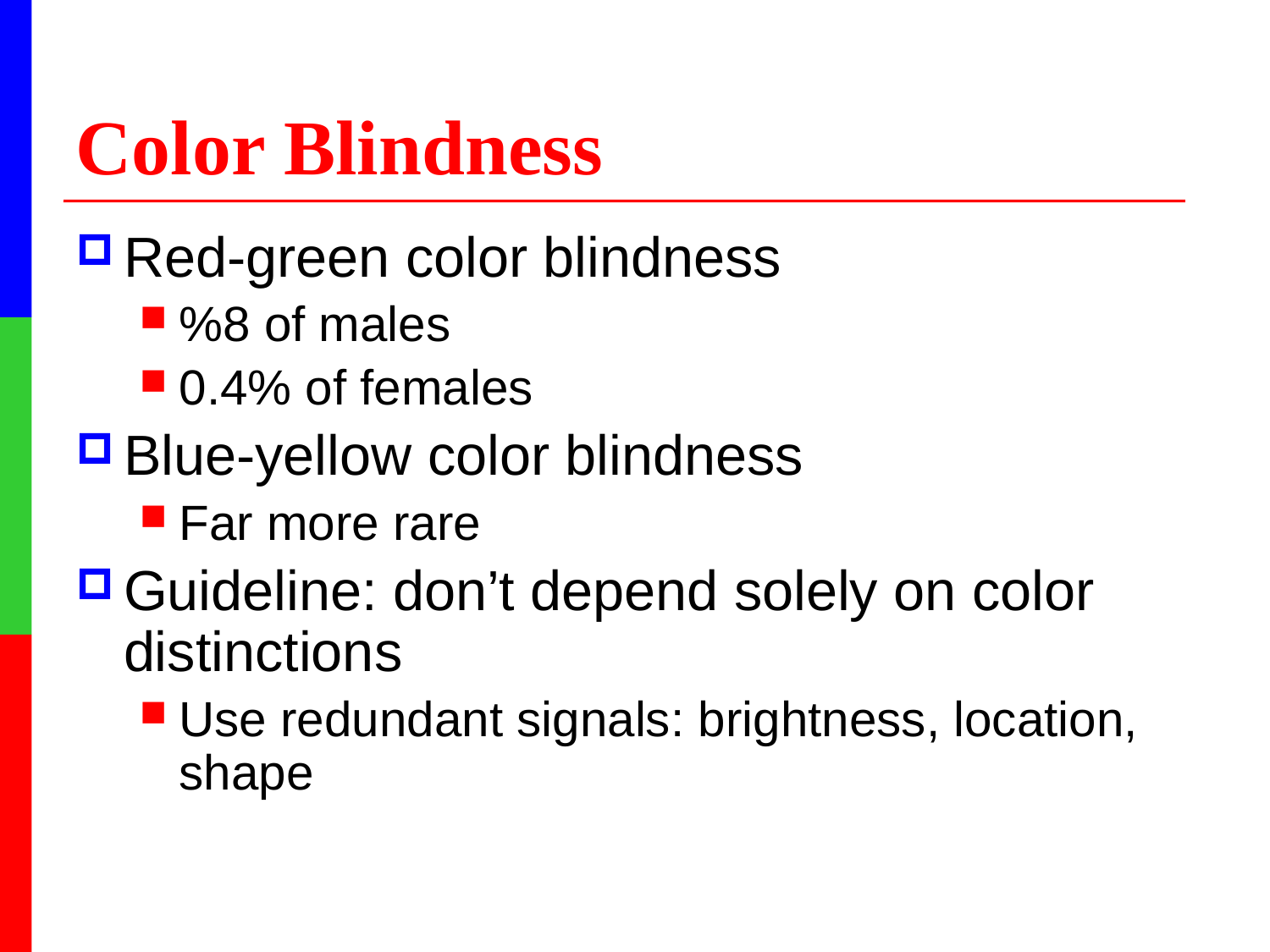

# Color Blindness
Red-green color blindness
%8 of males
0.4% of females
Blue-yellow color blindness
Far more rare
Guideline: don’t depend solely on color distinctions
Use redundant signals: brightness, location, shape